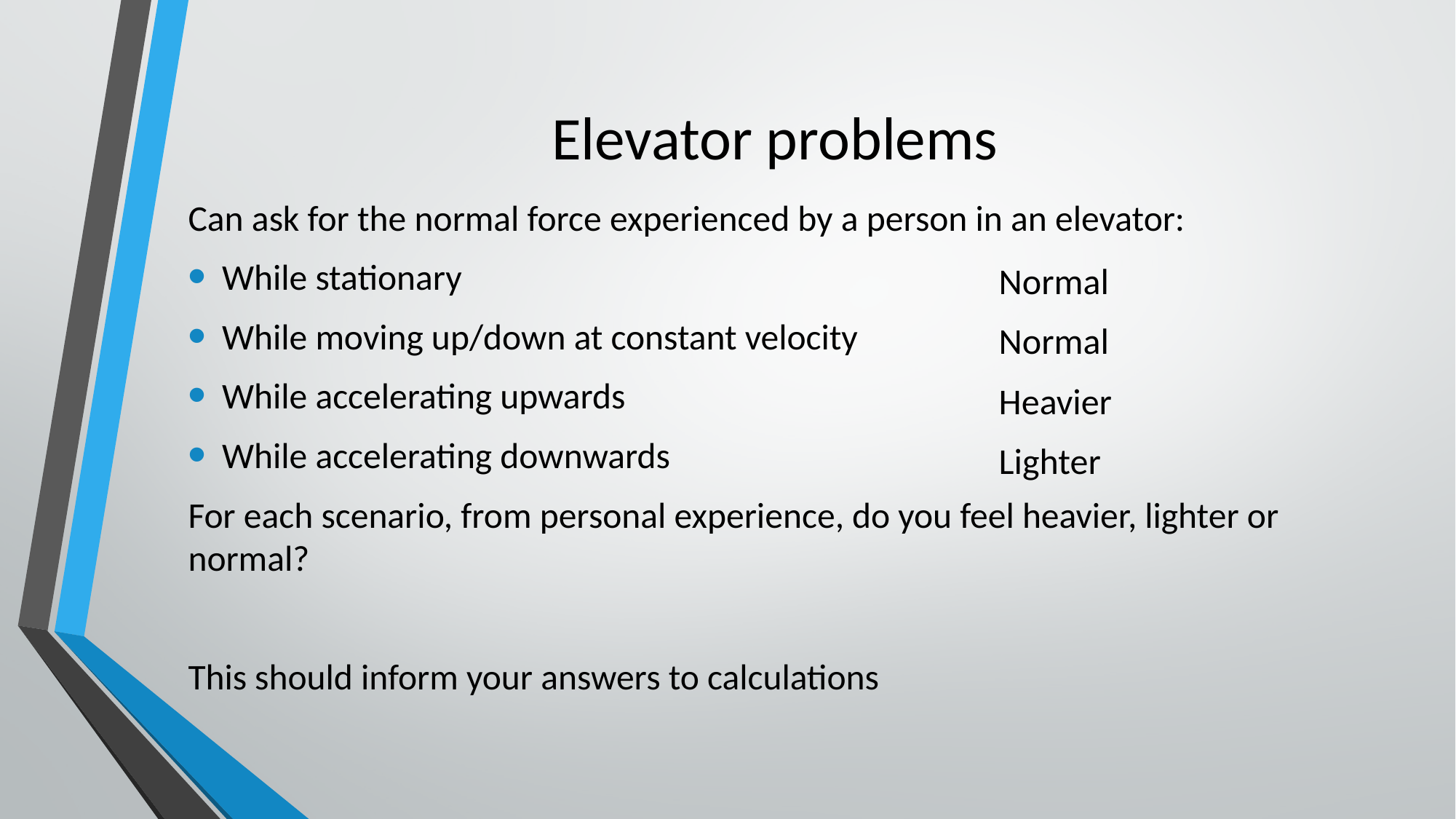

# Elevator problems
Can ask for the normal force experienced by a person in an elevator:
While stationary
While moving up/down at constant velocity
While accelerating upwards
While accelerating downwards
For each scenario, from personal experience, do you feel heavier, lighter or normal?

This should inform your answers to calculations
Normal
Normal
Heavier
Lighter